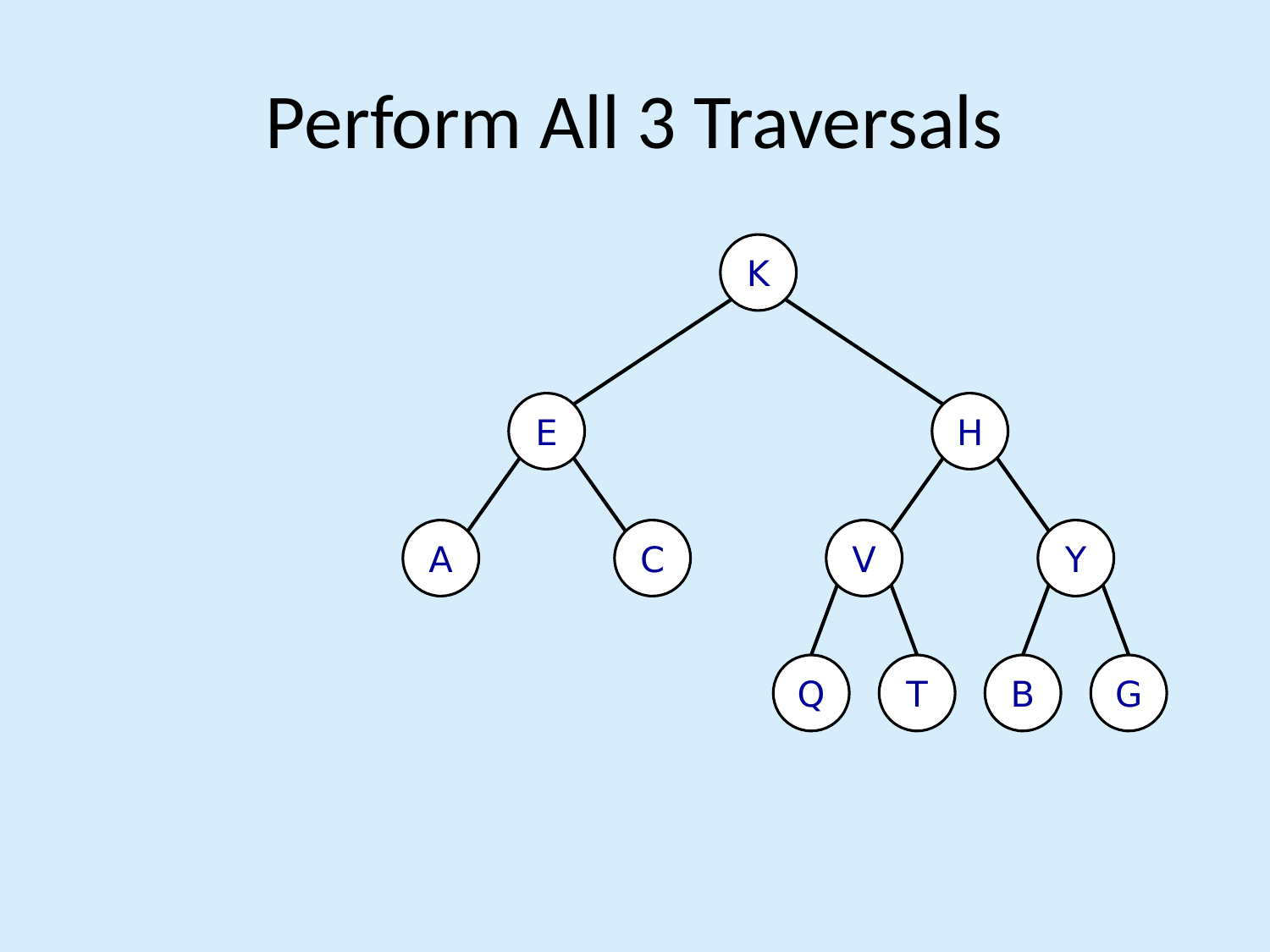

# Perform All 3 Traversals
K
E
H
A
C
V
Y
Q
T
B
G